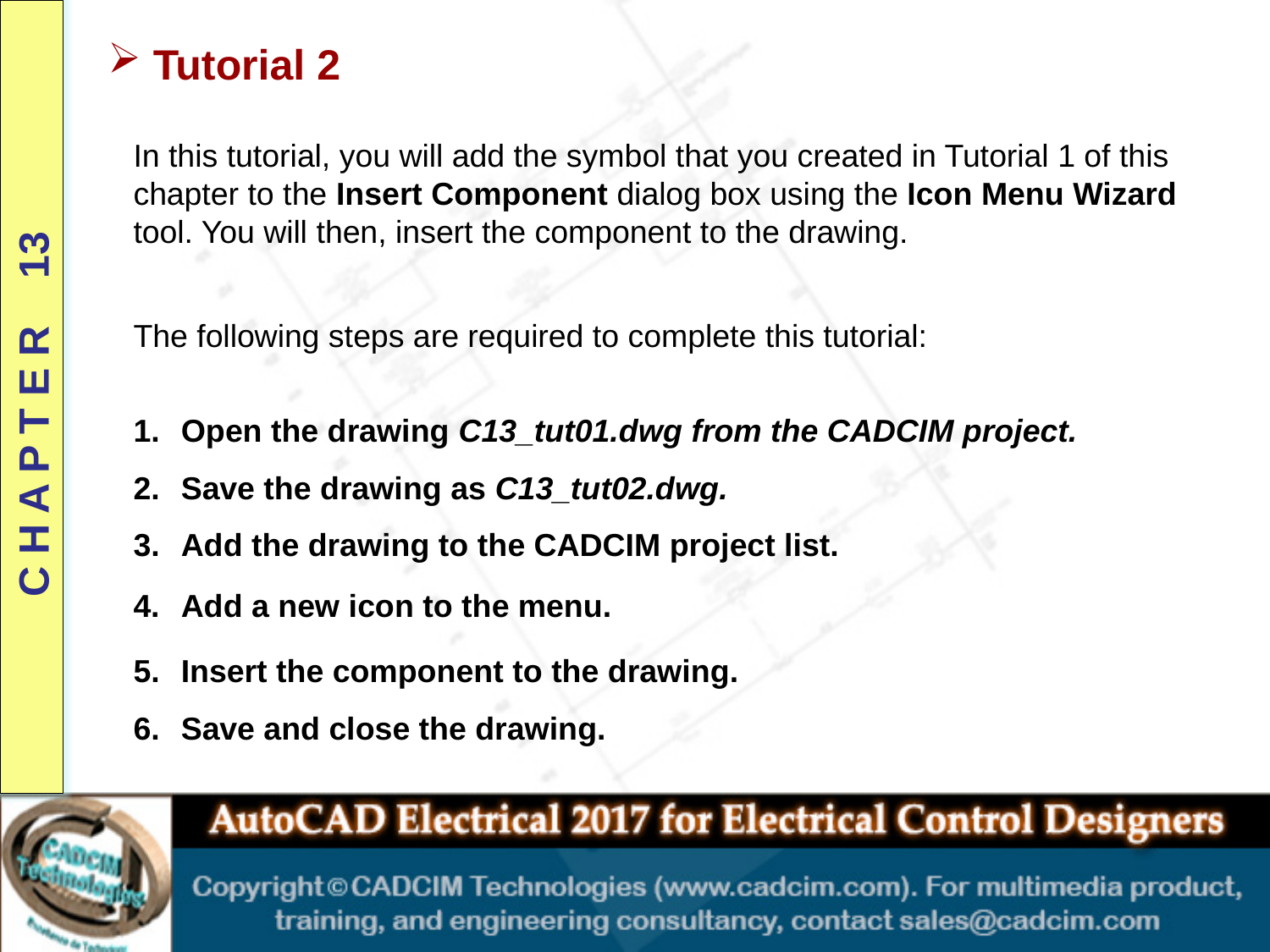

Tutorial 2
In this tutorial, you will add the symbol that you created in Tutorial 1 of this chapter to the Insert Component dialog box using the Icon Menu Wizard tool. You will then, insert the component to the drawing.
The following steps are required to complete this tutorial:

Open the drawing C13_tut01.dwg from the CADCIM project.
Save the drawing as C13_tut02.dwg.
Add the drawing to the CADCIM project list.
4.	Add a new icon to the menu.
Insert the component to the drawing.
Save and close the drawing.